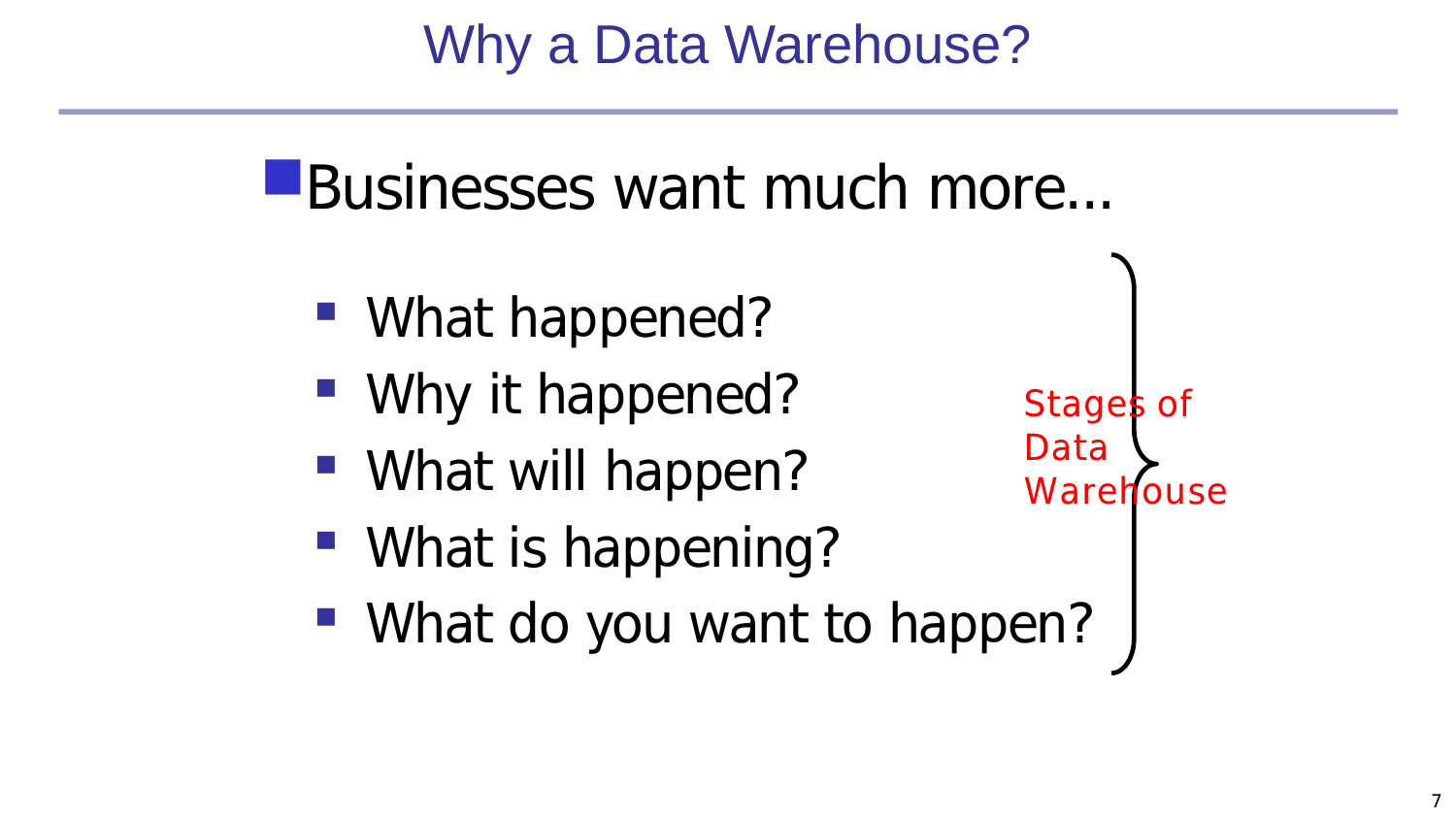

# Why a Data Warehouse?
Businesses want much more…

 What happened?
 Why it happened?
 What will happen?
 What is happening?
 What do you want to happen?

Stages of
Data Warehouse
7